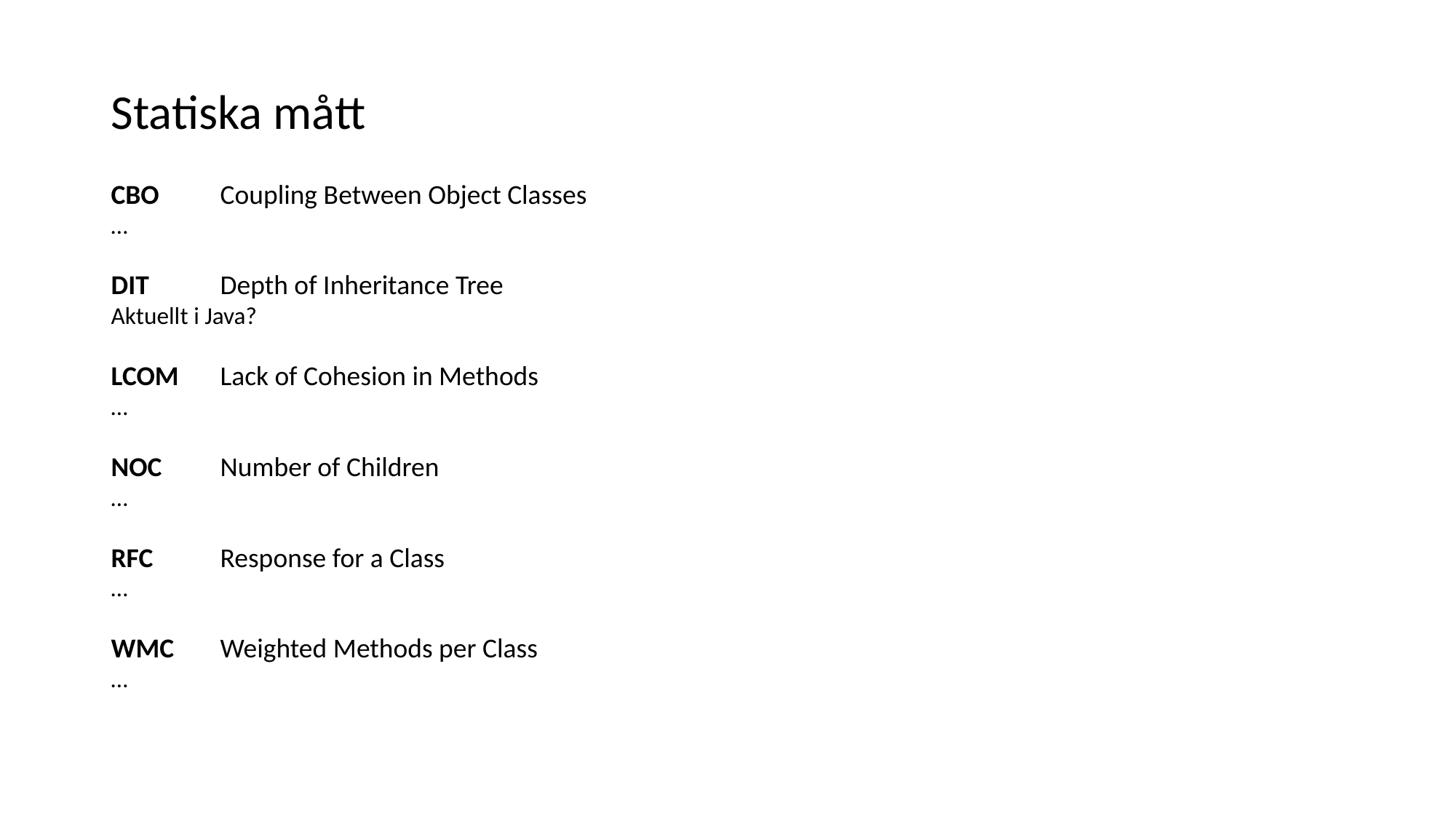

# Statiska mått
CBO	Coupling Between Object Classes
…

DIT 	Depth of Inheritance Tree
Aktuellt i Java?

LCOM 	Lack of Cohesion in Methods
…

NOC 	Number of Children
…

RFC 	Response for a Class
…

WMC 	Weighted Methods per Class
…